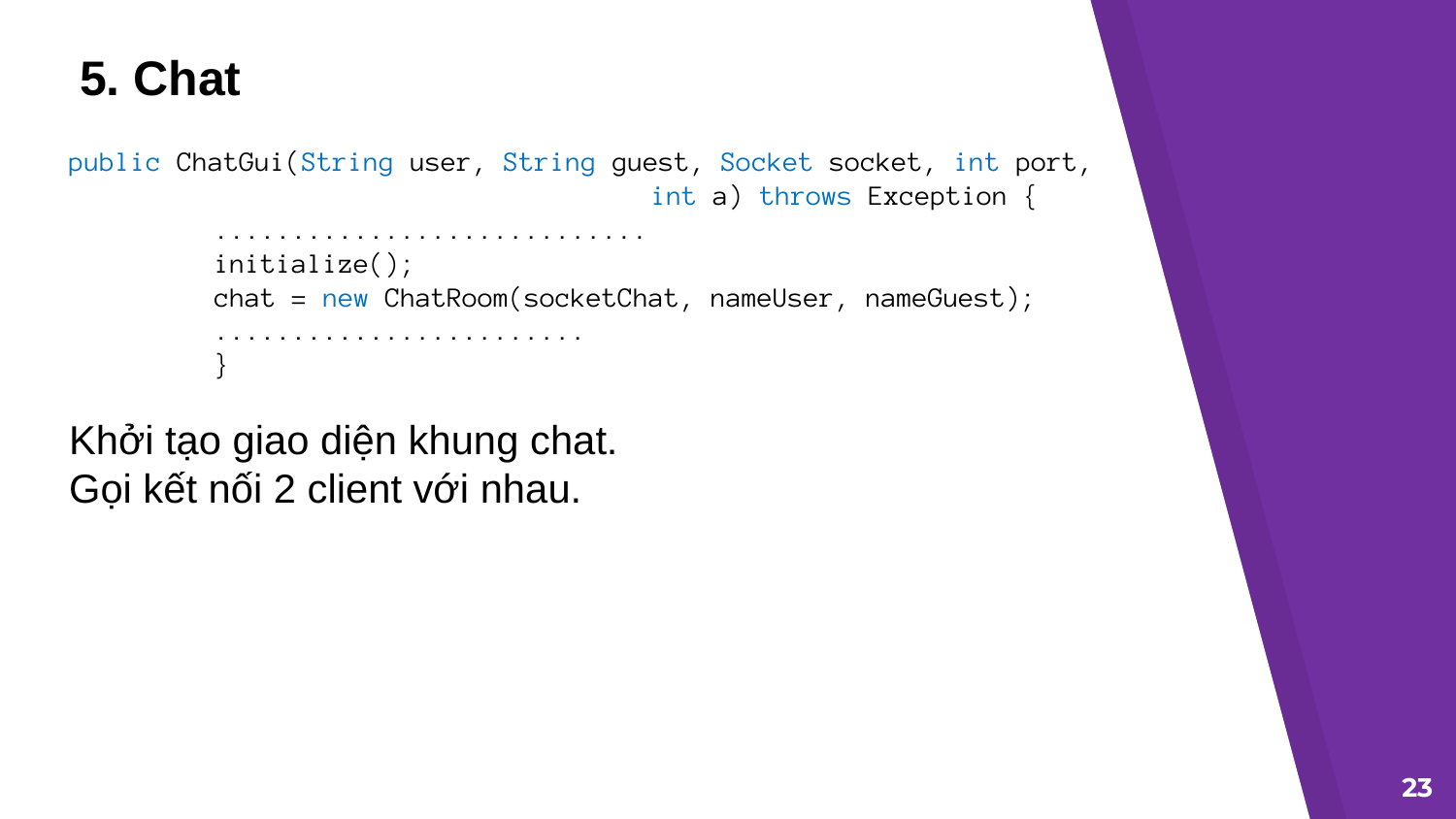

5. Chat
public ChatGui(String user, String guest, Socket socket, int port, 				int a) throws Exception {
	............................
	initialize();
	chat = new ChatRoom(socketChat, nameUser, nameGuest);
	........................
	}

Khởi tạo giao diện khung chat.
Gọi kết nối 2 client với nhau.
23